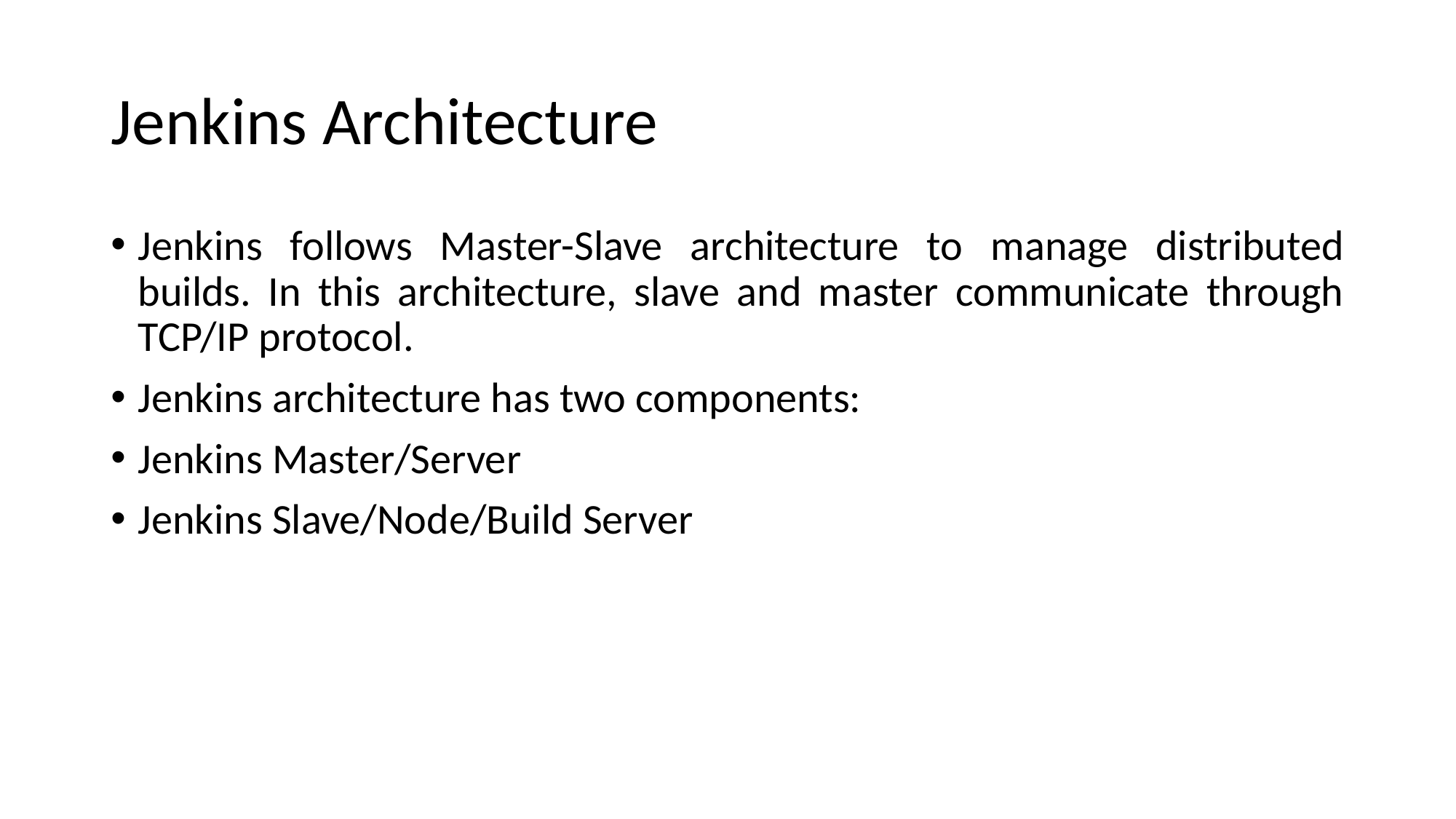

# Jenkins Architecture
Jenkins follows Master-Slave architecture to manage distributed builds. In this architecture, slave and master communicate through TCP/IP protocol.
Jenkins architecture has two components:
Jenkins Master/Server
Jenkins Slave/Node/Build Server